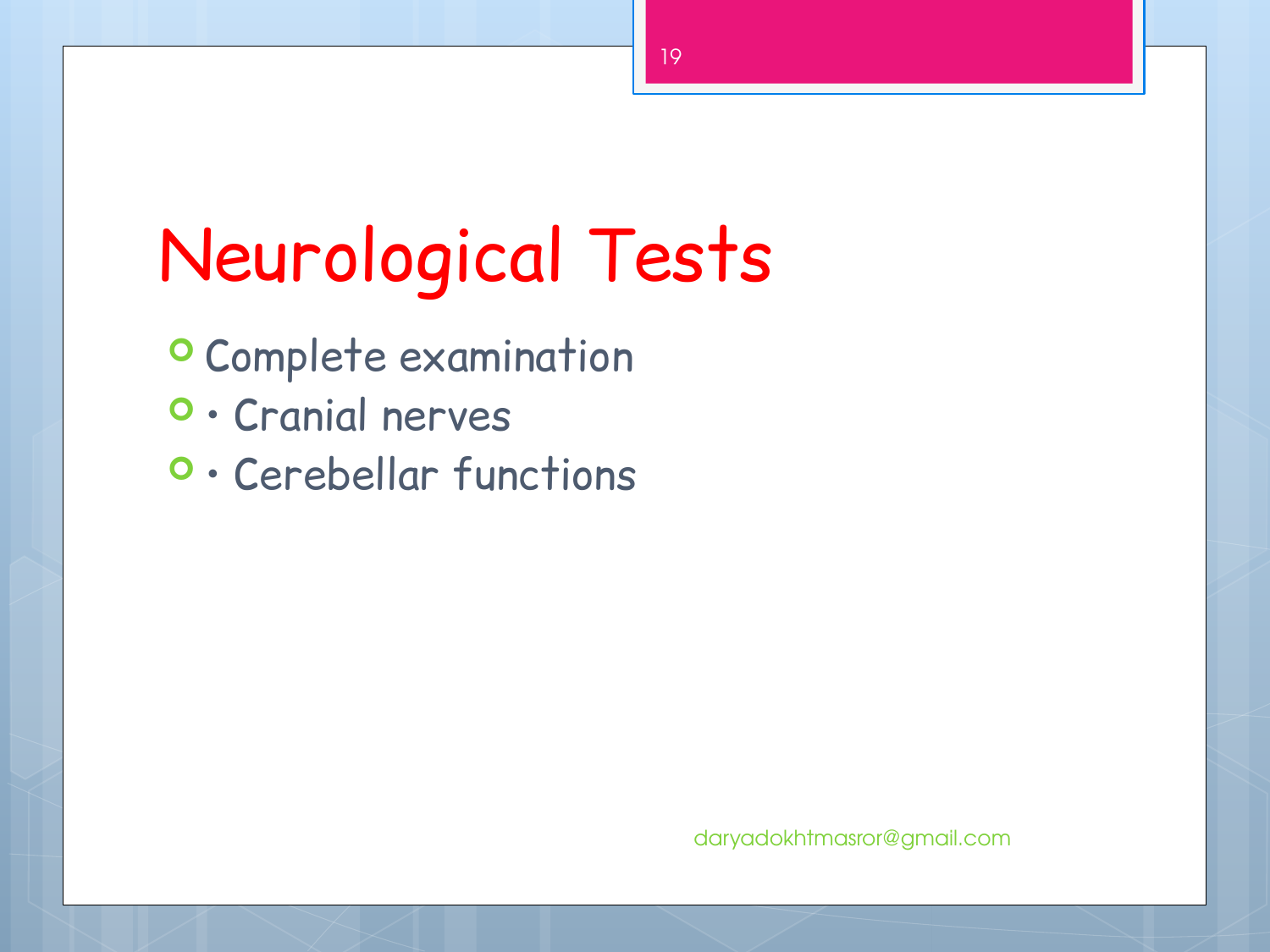

19
# Neurological Tests
Complete examination
• Cranial nerves
• Cerebellar functions
daryadokhtmasror@gmail.com